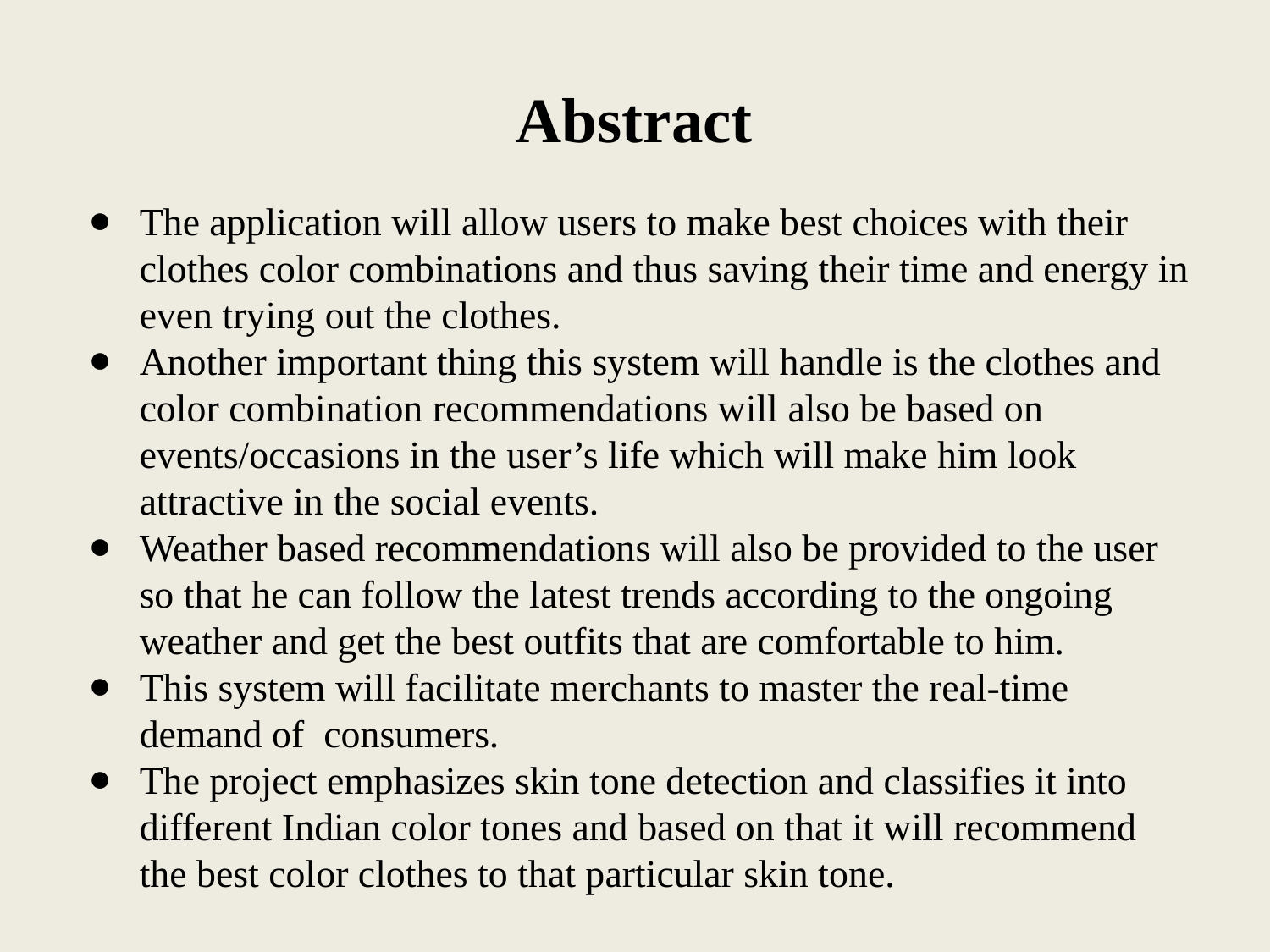

# Abstract
The application will allow users to make best choices with their clothes color combinations and thus saving their time and energy in even trying out the clothes.
Another important thing this system will handle is the clothes and color combination recommendations will also be based on events/occasions in the user’s life which will make him look attractive in the social events.
Weather based recommendations will also be provided to the user so that he can follow the latest trends according to the ongoing weather and get the best outfits that are comfortable to him.
This system will facilitate merchants to master the real-time demand of  consumers.
The project emphasizes skin tone detection and classifies it into different Indian color tones and based on that it will recommend the best color clothes to that particular skin tone.